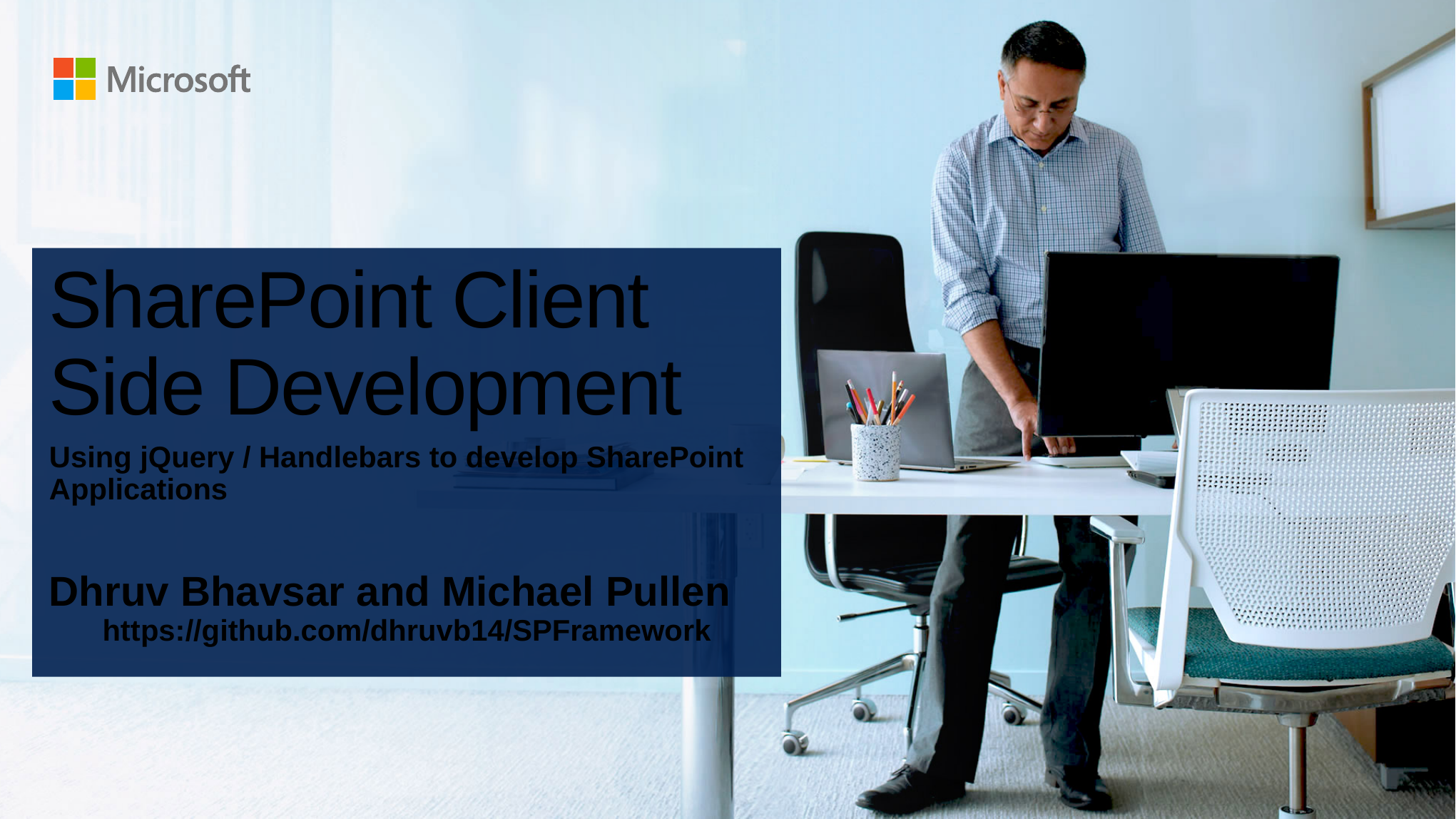

# SharePoint Client Side Development
Using jQuery / Handlebars to develop SharePoint Applications

Dhruv Bhavsar and Michael Pullen
https://github.com/dhruvb14/SPFramework